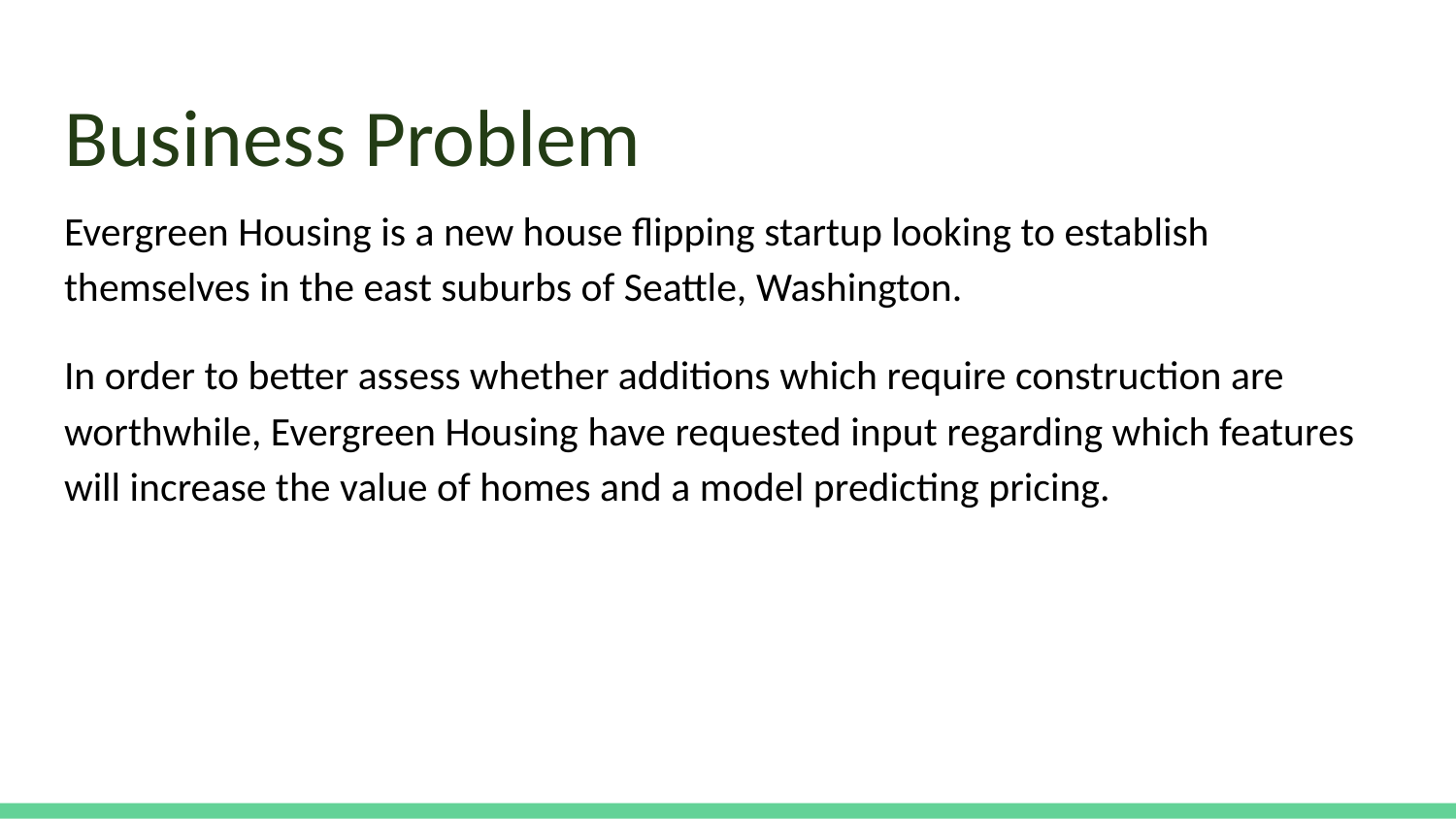

# Business Problem
Evergreen Housing is a new house flipping startup looking to establish themselves in the east suburbs of Seattle, Washington.
In order to better assess whether additions which require construction are worthwhile, Evergreen Housing have requested input regarding which features will increase the value of homes and a model predicting pricing.